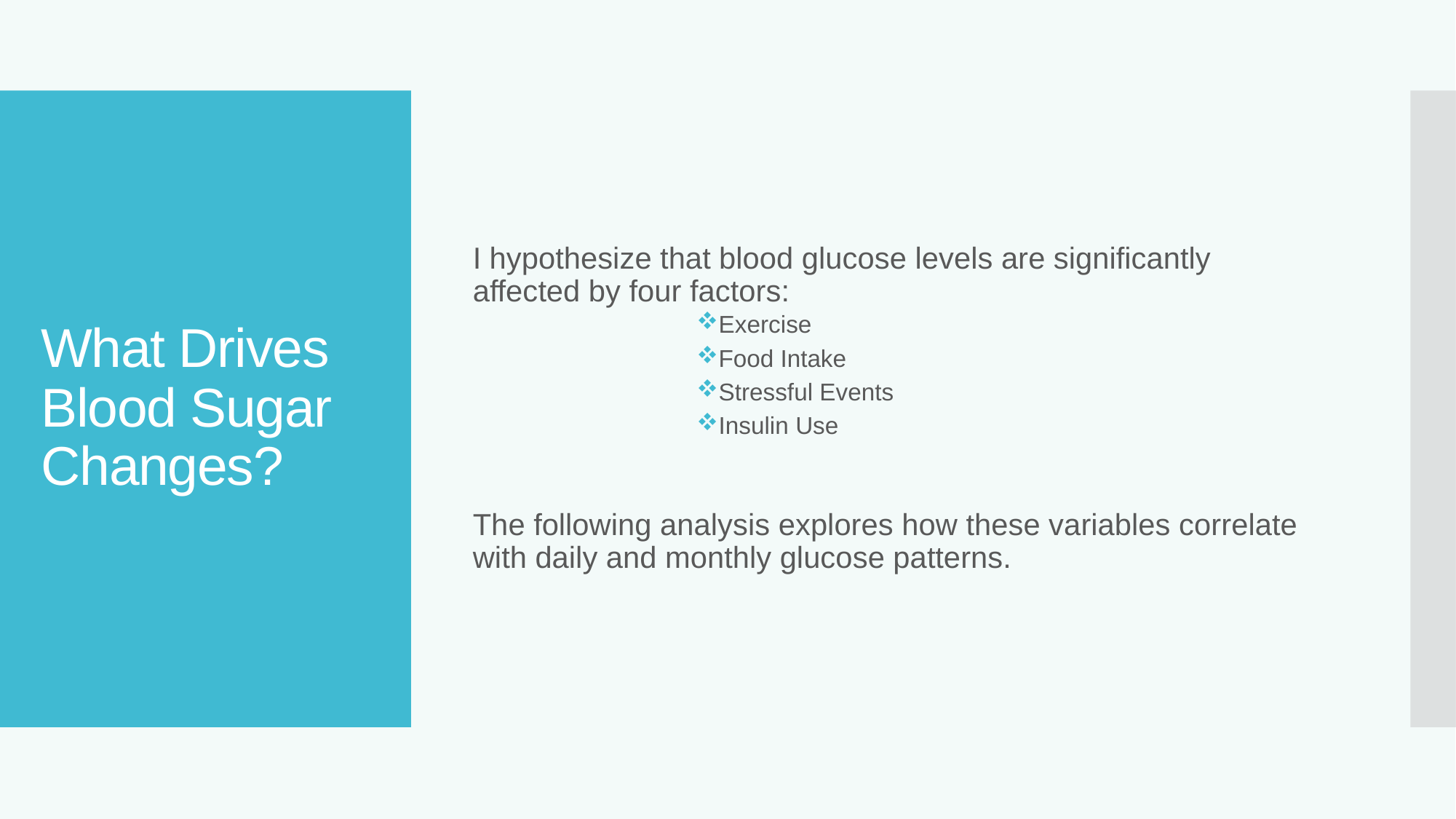

I hypothesize that blood glucose levels are significantly affected by four factors:
Exercise
Food Intake
Stressful Events
Insulin Use

The following analysis explores how these variables correlate with daily and monthly glucose patterns.
# What Drives Blood Sugar Changes?